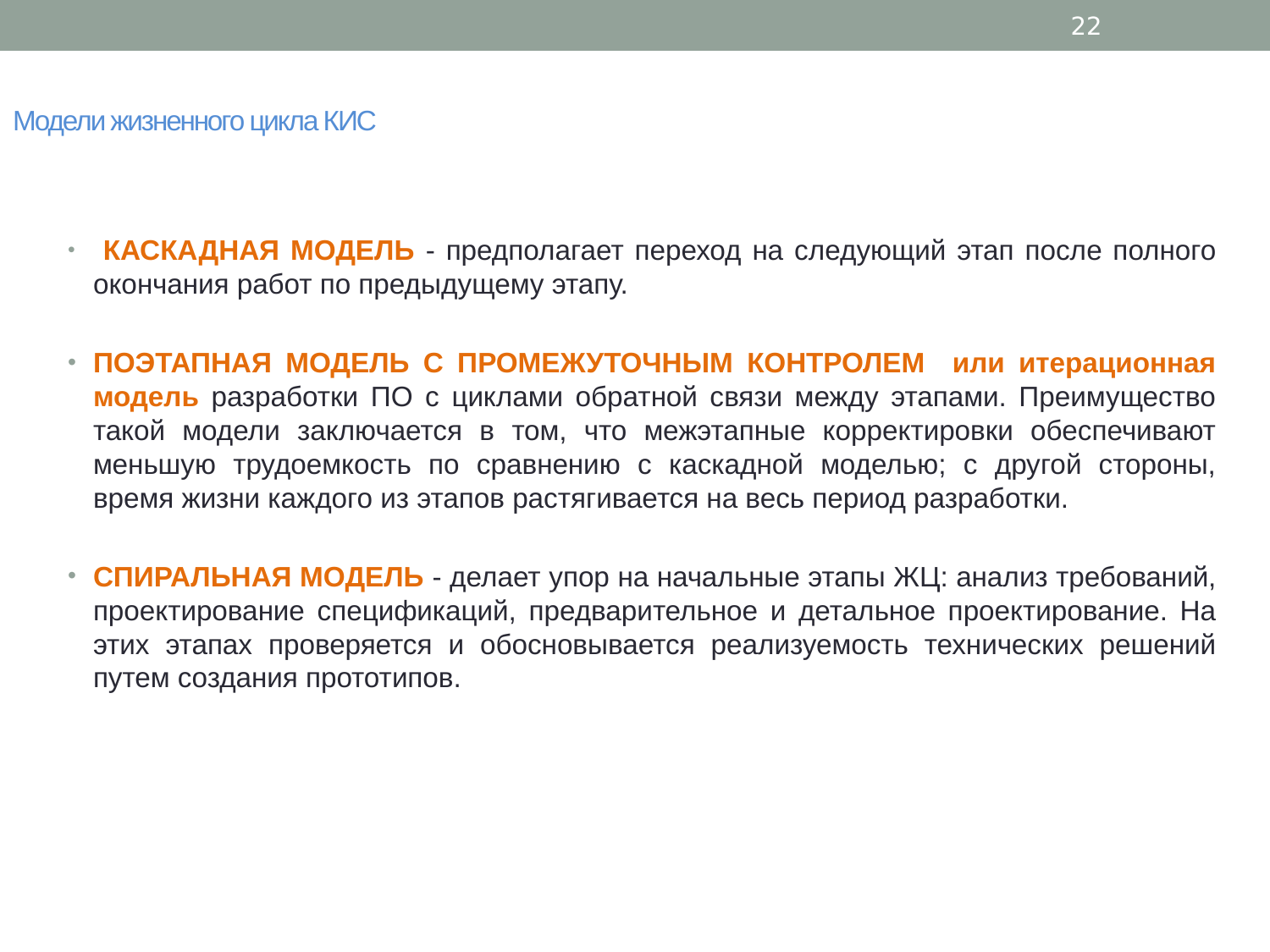

22
Модели жизненного цикла КИС
 КАСКАДНАЯ МОДЕЛЬ - предполагает переход на следующий этап после полного окончания работ по предыдущему этапу.

ПОЭТАПНАЯ МОДЕЛЬ С ПРОМЕЖУТОЧНЫМ КОНТРОЛЕМ  или итерационная модель разработки ПО с циклами обратной связи между этапами. Преимущество такой модели заключается в том, что межэтапные корректировки обеспечивают меньшую трудоемкость по сравнению с каскадной моделью; с другой стороны, время жизни каждого из этапов растягивается на весь период разработки.

СПИРАЛЬНАЯ МОДЕЛЬ - делает упор на начальные этапы ЖЦ: анализ требований, проектирование спецификаций, предварительное и детальное проектирование. На этих этапах проверяется и обосновывается реализуемость технических решений путем создания прототипов.